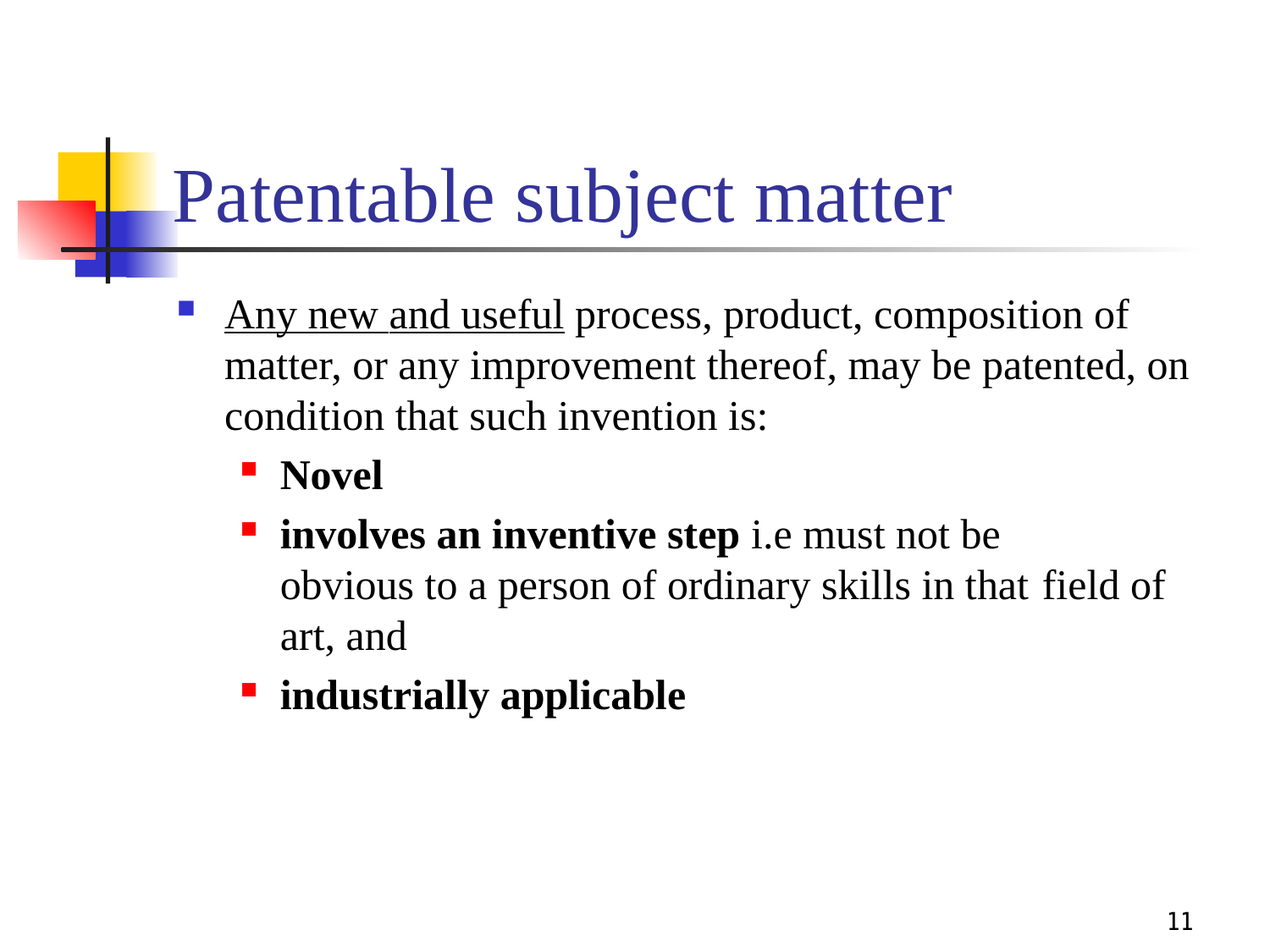

# Patentable subject matter
Any new and useful process, product, composition of matter, or any improvement thereof, may be patented, on condition that such invention is:
Novel
involves an inventive step i.e must not be 	 	obvious to a person of ordinary skills in that 	field of art, and
industrially applicable

11